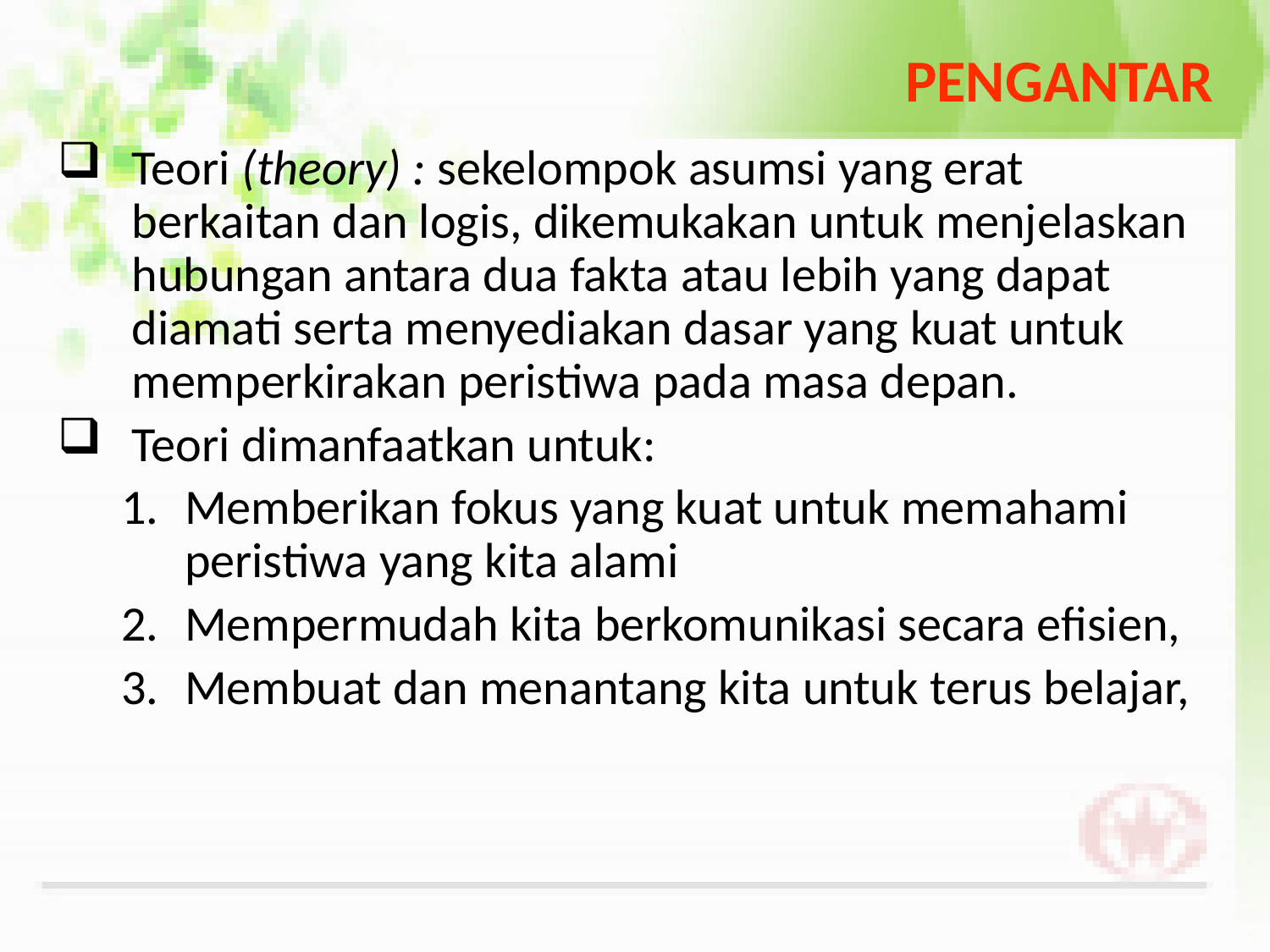

# PENGANTAR
Teori (theory) : sekelompok asumsi yang erat berkaitan dan logis, dikemukakan untuk menjelaskan hubungan antara dua fakta atau lebih yang dapat diamati serta menyediakan dasar yang kuat untuk memperkirakan peristiwa pada masa depan.
Teori dimanfaatkan untuk:
Memberikan fokus yang kuat untuk memahami peristiwa yang kita alami
Mempermudah kita berkomunikasi secara efisien,
Membuat dan menantang kita untuk terus belajar,